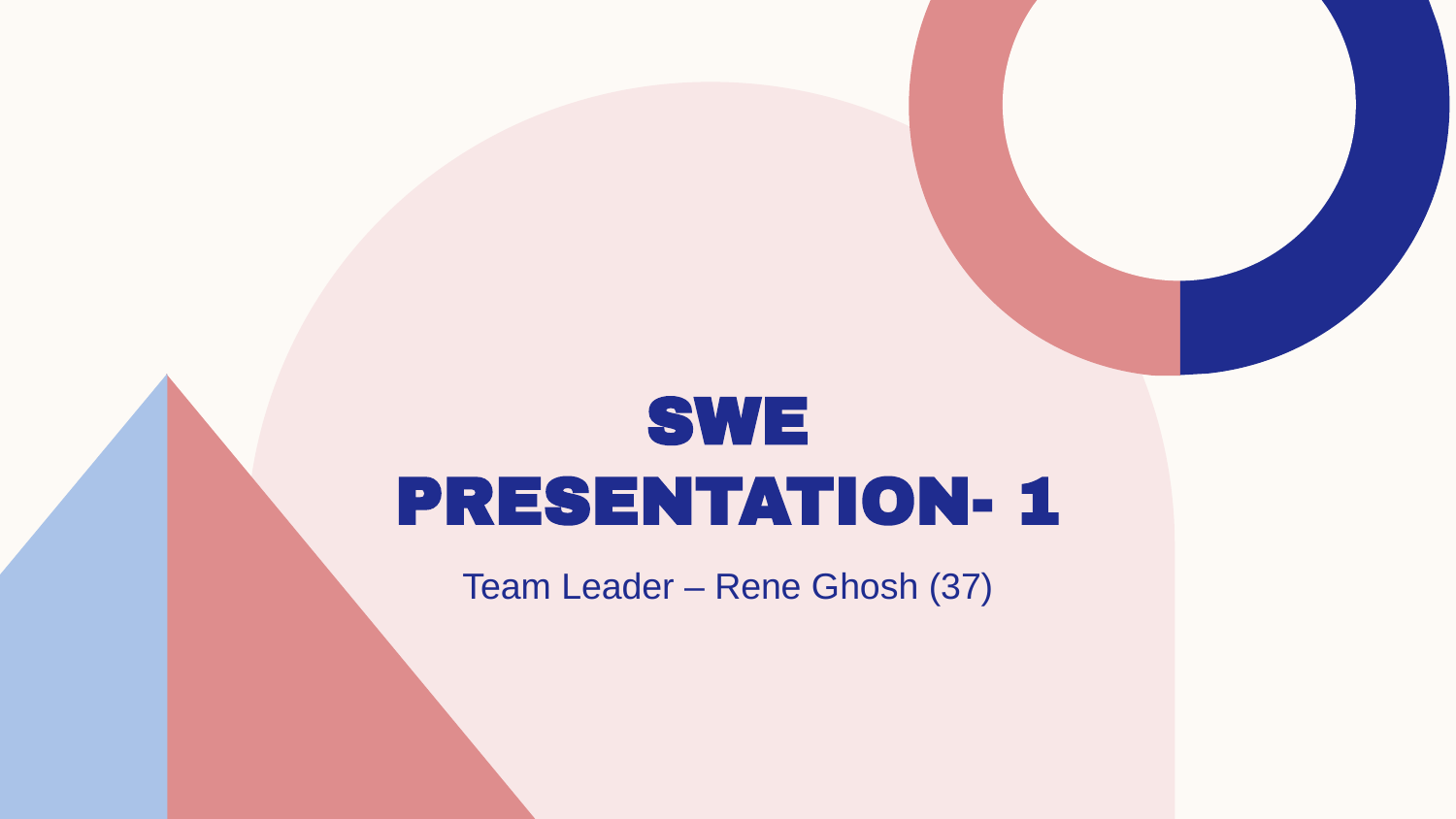

# SWE PRESENTATION- 1
Team Leader – Rene Ghosh (37)